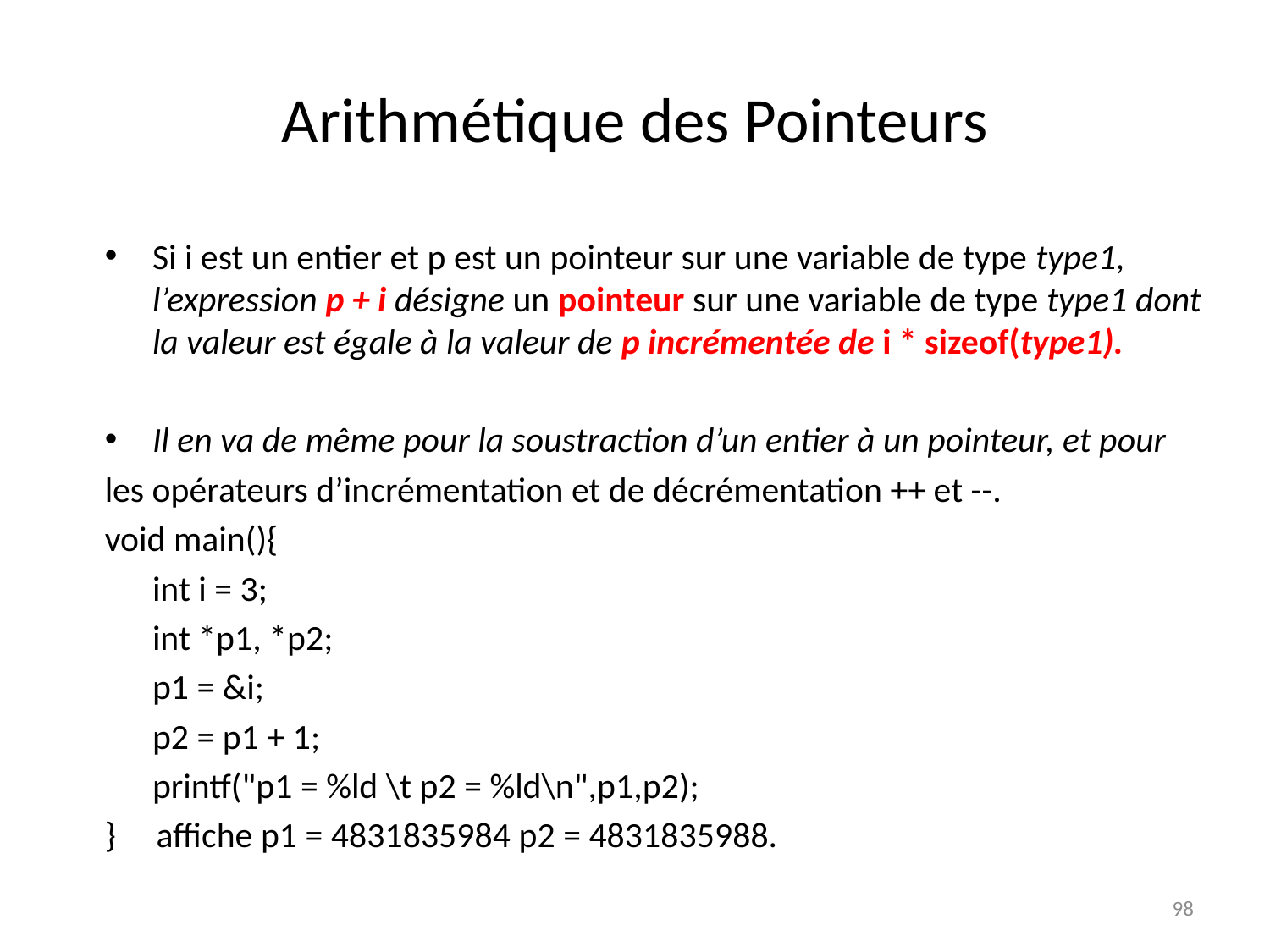

# Arithmétique des Pointeurs
Si i est un entier et p est un pointeur sur une variable de type type1, l’expression p + i désigne un pointeur sur une variable de type type1 dont la valeur est égale à la valeur de p incrémentée de i * sizeof(type1).

Il en va de même pour la soustraction d’un entier à un pointeur, et pour
les opérateurs d’incrémentation et de décrémentation ++ et --.
void main(){
	int i = 3;
	int *p1, *p2;
	p1 = &i;
	p2 = p1 + 1;
	printf("p1 = %ld \t p2 = %ld\n",p1,p2);
}     affiche p1 = 4831835984 p2 = 4831835988.

98